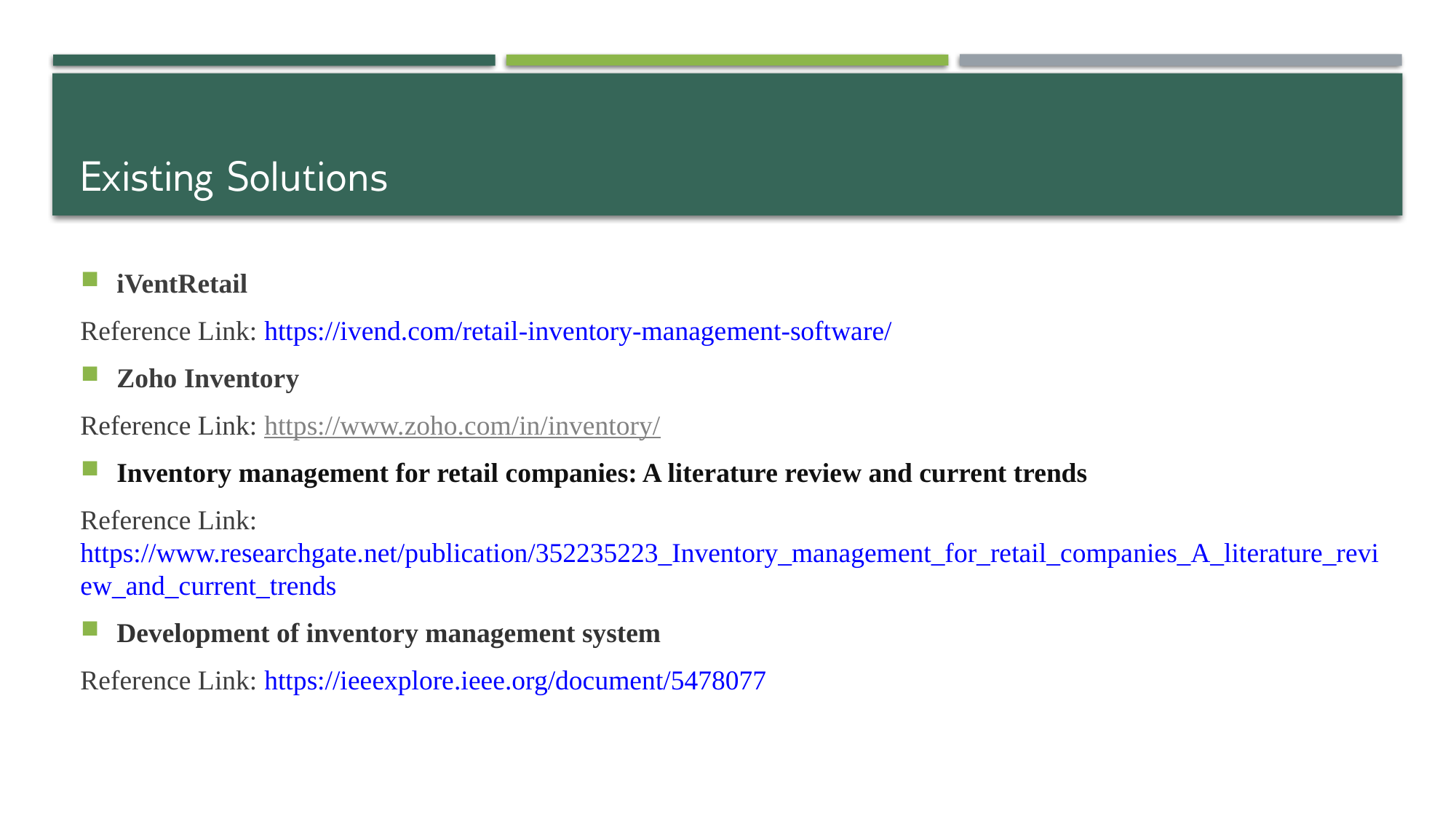

# Existing Solutions
iVentRetail
Reference Link: https://ivend.com/retail-inventory-management-software/
Zoho Inventory
Reference Link: https://www.zoho.com/in/inventory/
Inventory management for retail companies: A literature review and current trends
Reference Link: https://www.researchgate.net/publication/352235223_Inventory_management_for_retail_companies_A_literature_review_and_current_trends
Development of inventory management system
Reference Link: https://ieeexplore.ieee.org/document/5478077